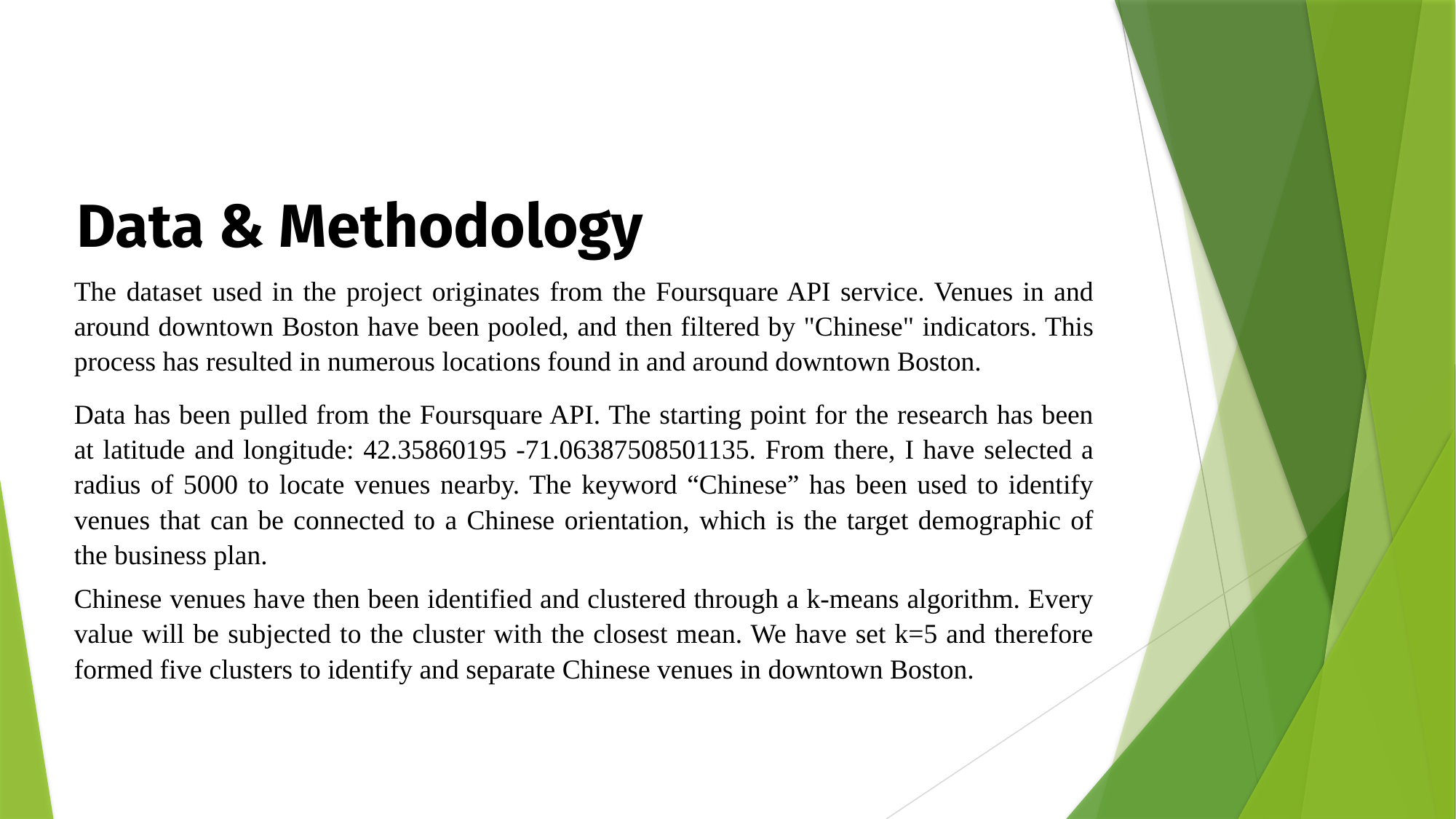

Data & Methodology
The dataset used in the project originates from the Foursquare API service. Venues in and around downtown Boston have been pooled, and then filtered by "Chinese" indicators. This process has resulted in numerous locations found in and around downtown Boston.
Data has been pulled from the Foursquare API. The starting point for the research has been at latitude and longitude: 42.35860195 -71.06387508501135. From there, I have selected a radius of 5000 to locate venues nearby. The keyword “Chinese” has been used to identify venues that can be connected to a Chinese orientation, which is the target demographic of the business plan.
Chinese venues have then been identified and clustered through a k-means algorithm. Every value will be subjected to the cluster with the closest mean. We have set k=5 and therefore formed five clusters to identify and separate Chinese venues in downtown Boston.